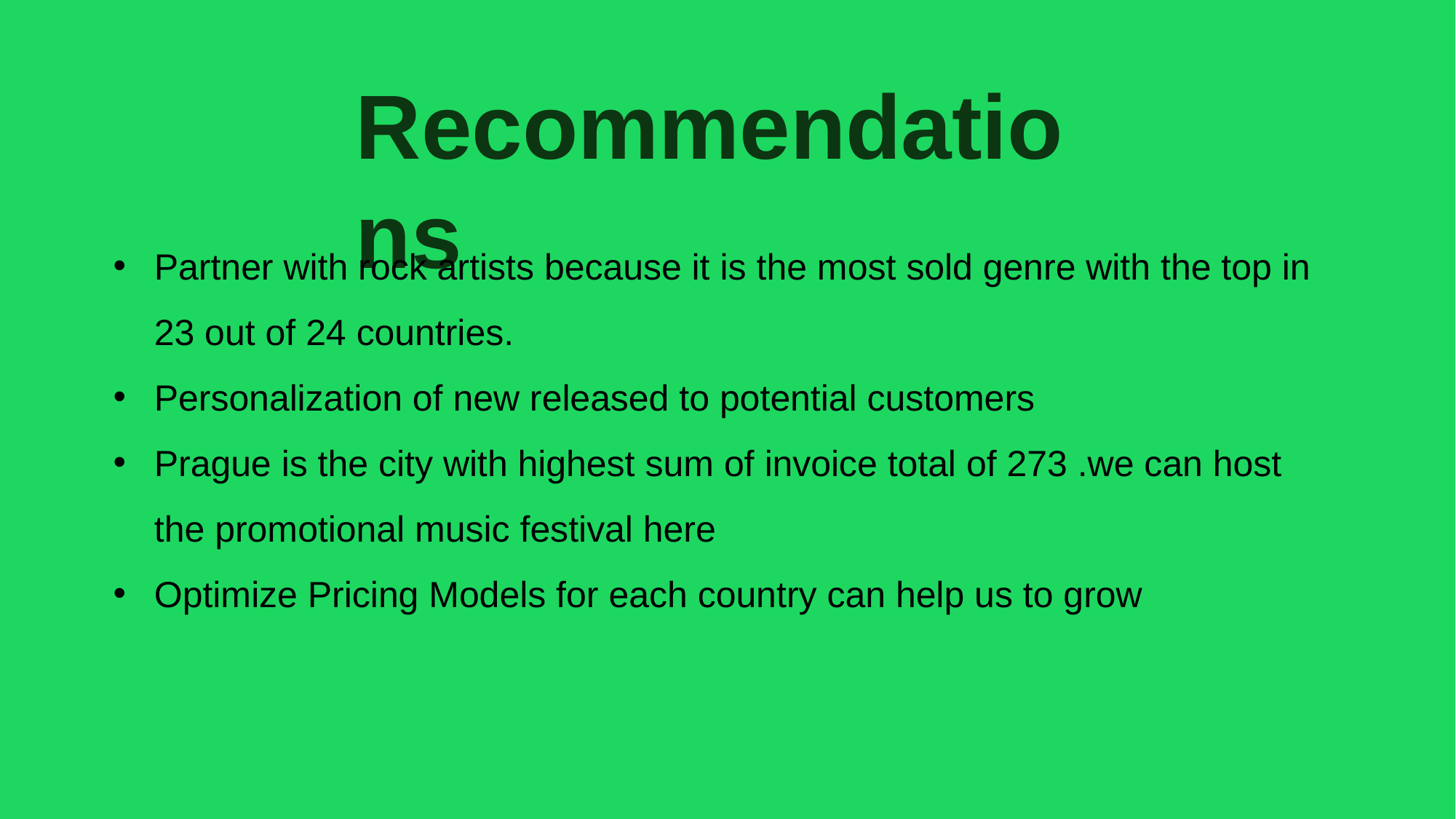

Recommendations
Partner with rock artists because it is the most sold genre with the top in 23 out of 24 countries.
Personalization of new released to potential customers
Prague is the city with highest sum of invoice total of 273 .we can host the promotional music festival here
Optimize Pricing Models for each country can help us to grow